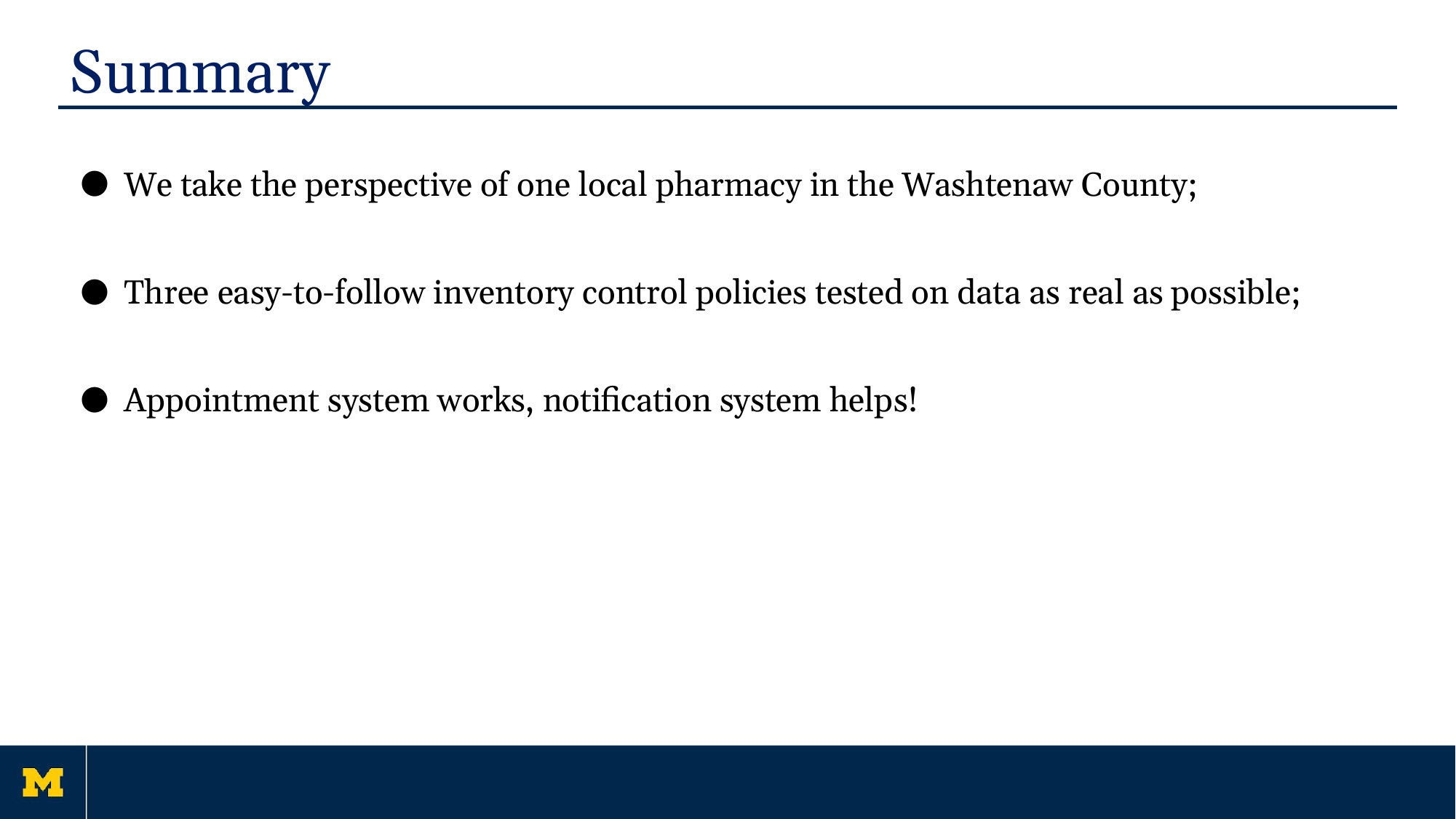

# Summary

We take the perspective of one local pharmacy in the Washtenaw County;

Three easy-to-follow inventory control policies tested on data as real as possible;

Appointment system works, notification system helps!